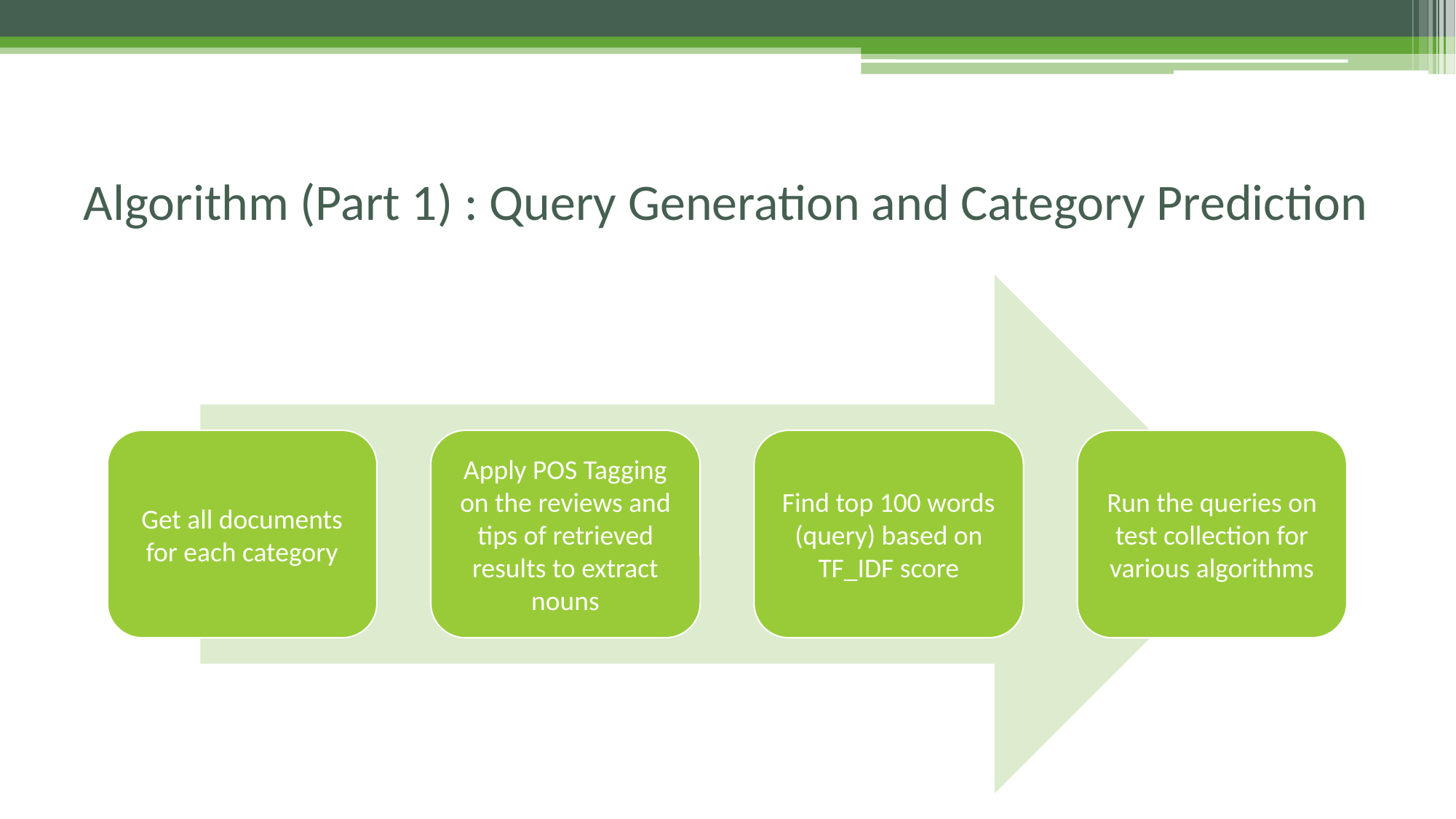

# Algorithm (Part 1) : Query Generation and Category Prediction
Get all documents for each category
Apply POS Tagging on the reviews and tips of retrieved results to extract nouns
Find top 100 words (query) based on TF_IDF score
Run the queries on test collection for various algorithms